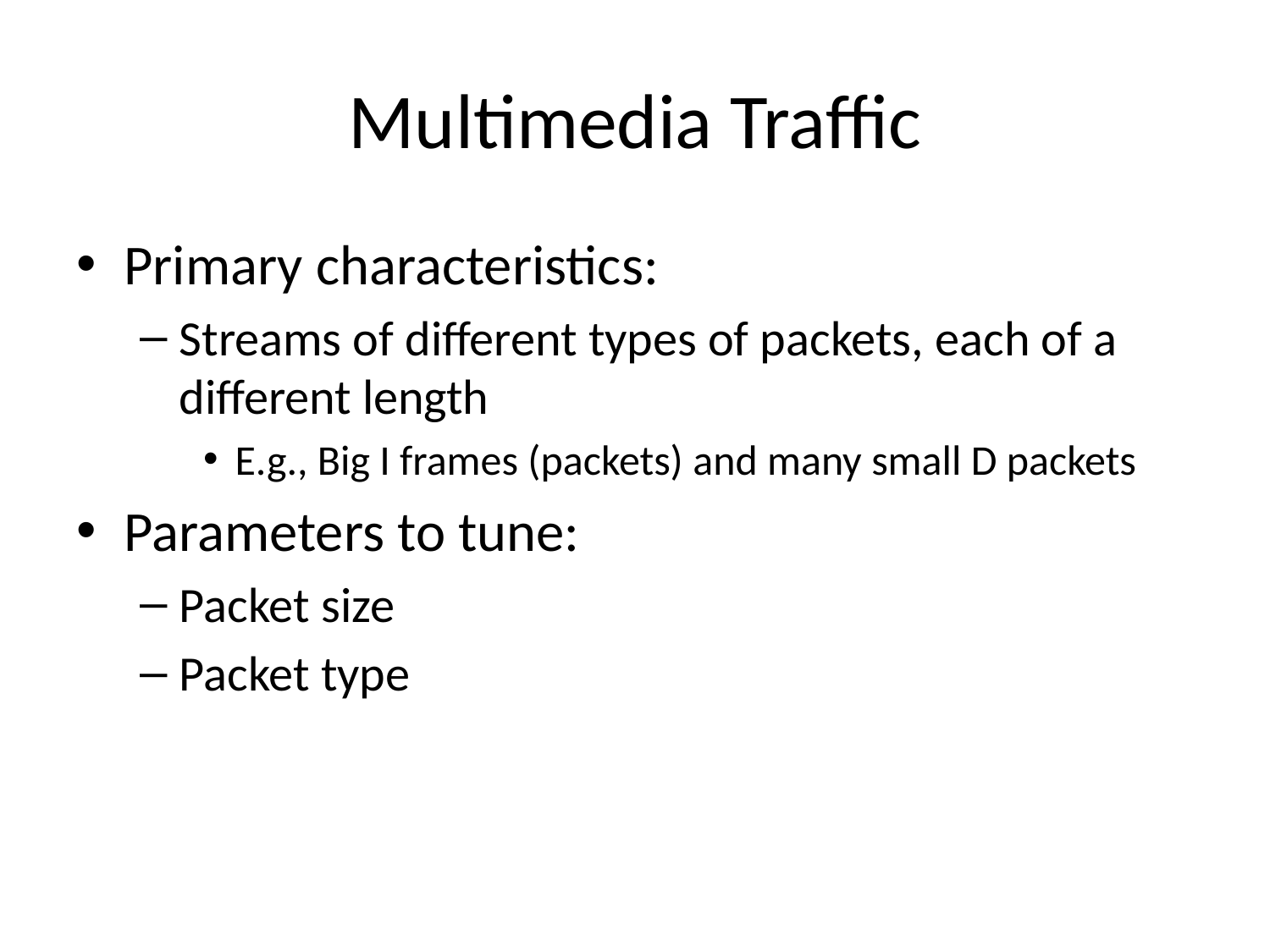

# Multimedia Traffic
Primary characteristics:
Streams of different types of packets, each of a different length
E.g., Big I frames (packets) and many small D packets
Parameters to tune:
Packet size
Packet type